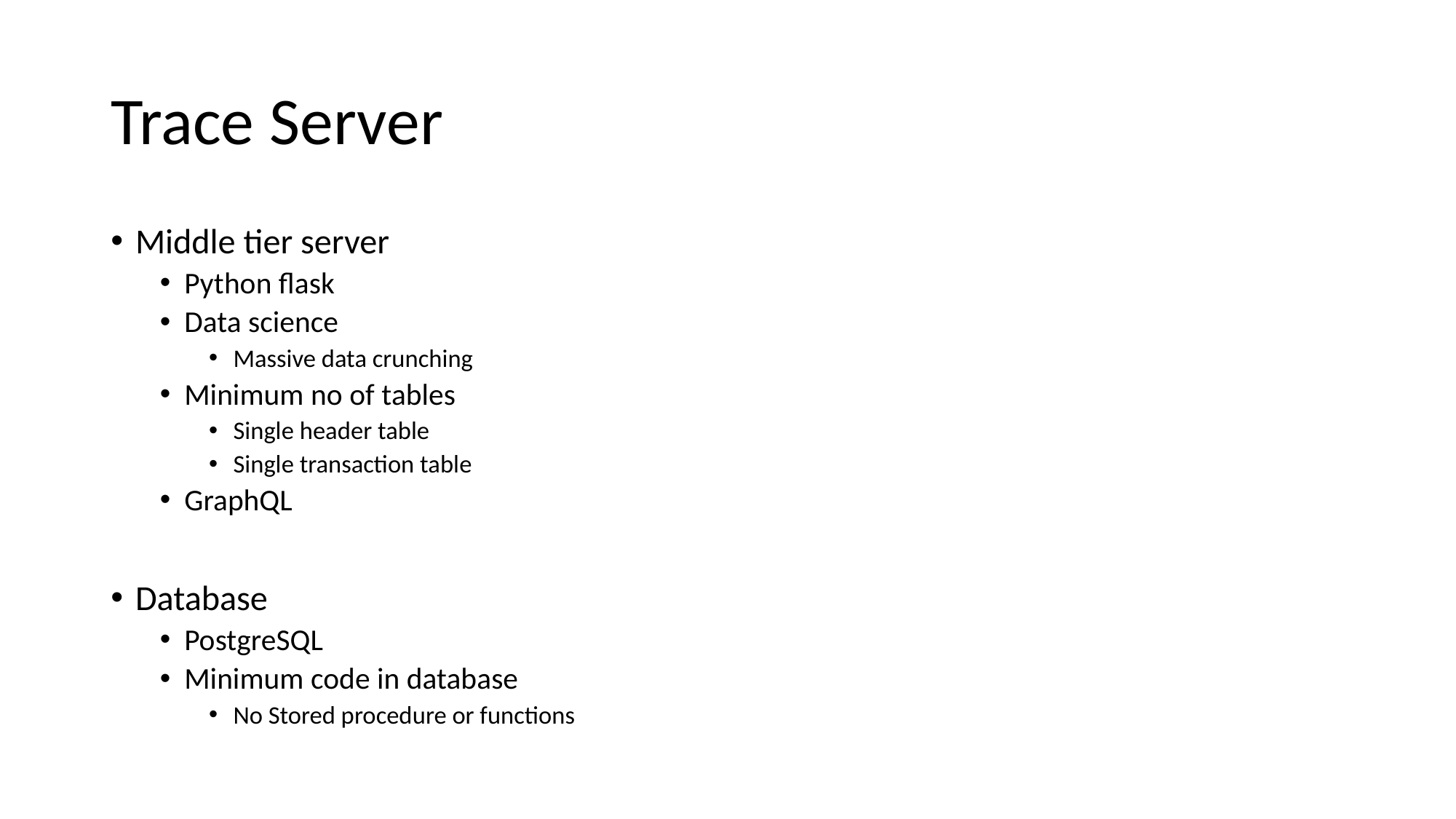

# Trace Server
Middle tier server
Python flask
Data science
Massive data crunching
Minimum no of tables
Single header table
Single transaction table
GraphQL

Database
PostgreSQL
Minimum code in database
No Stored procedure or functions